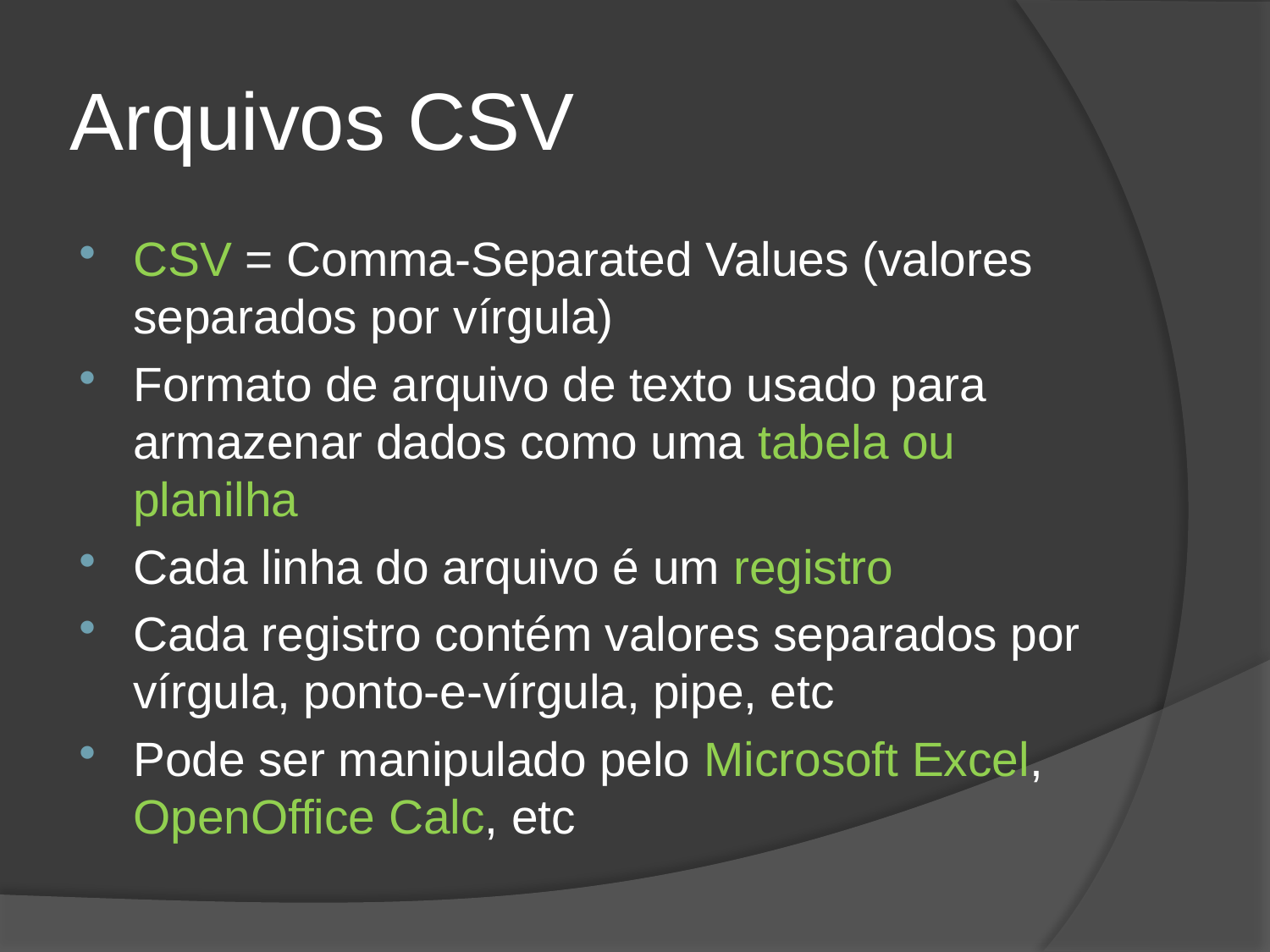

# Arquivos CSV
CSV = Comma-Separated Values (valores separados por vírgula)
Formato de arquivo de texto usado para armazenar dados como uma tabela ou planilha
Cada linha do arquivo é um registro
Cada registro contém valores separados por vírgula, ponto-e-vírgula, pipe, etc
Pode ser manipulado pelo Microsoft Excel, OpenOffice Calc, etc